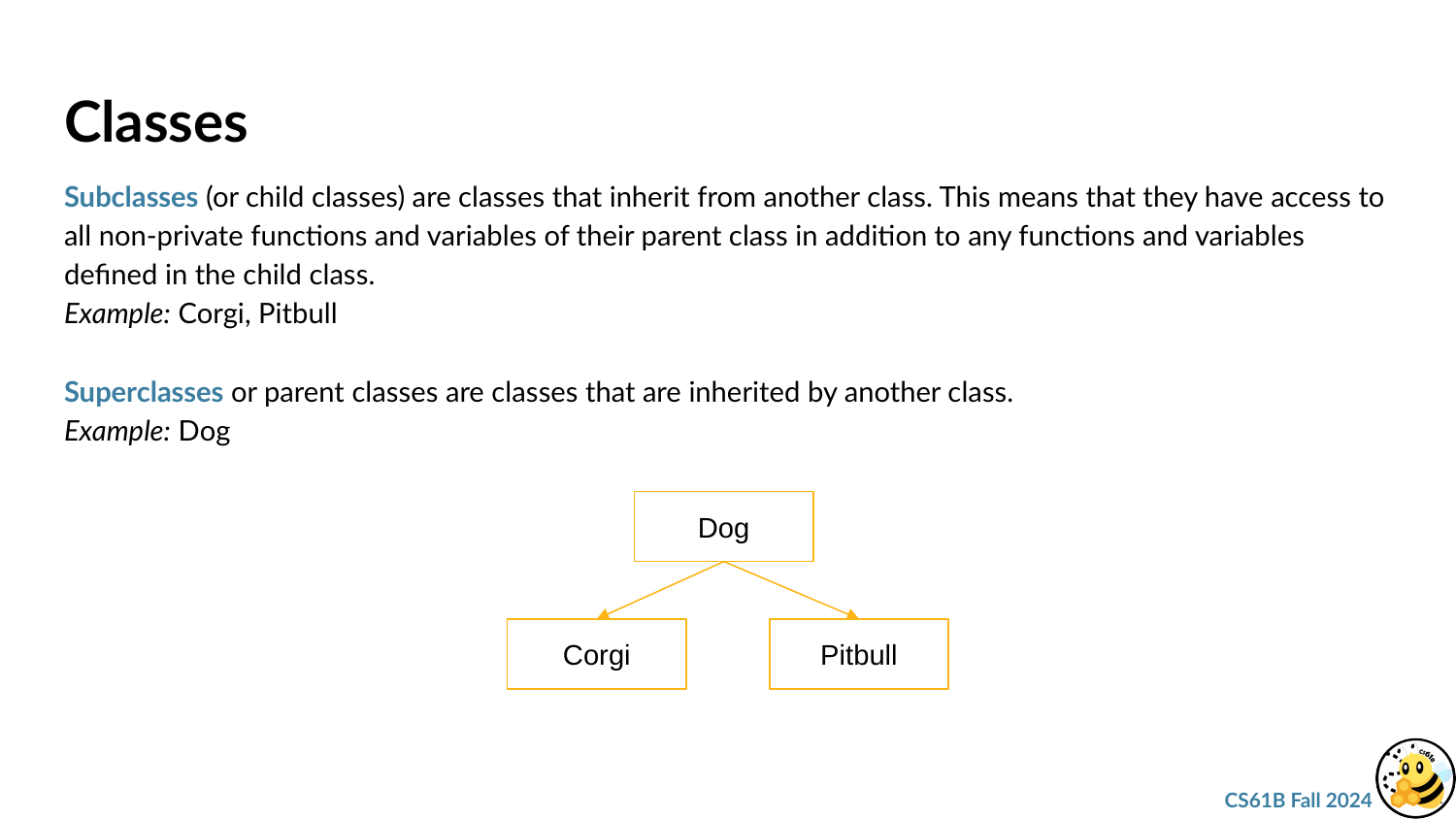

# Classes
Subclasses (or child classes) are classes that inherit from another class. This means that they have access to all non-private functions and variables of their parent class in addition to any functions and variables defined in the child class.
Example: Corgi, Pitbull

Superclasses or parent classes are classes that are inherited by another class.
Example: Dog

Dog
Corgi
Pitbull